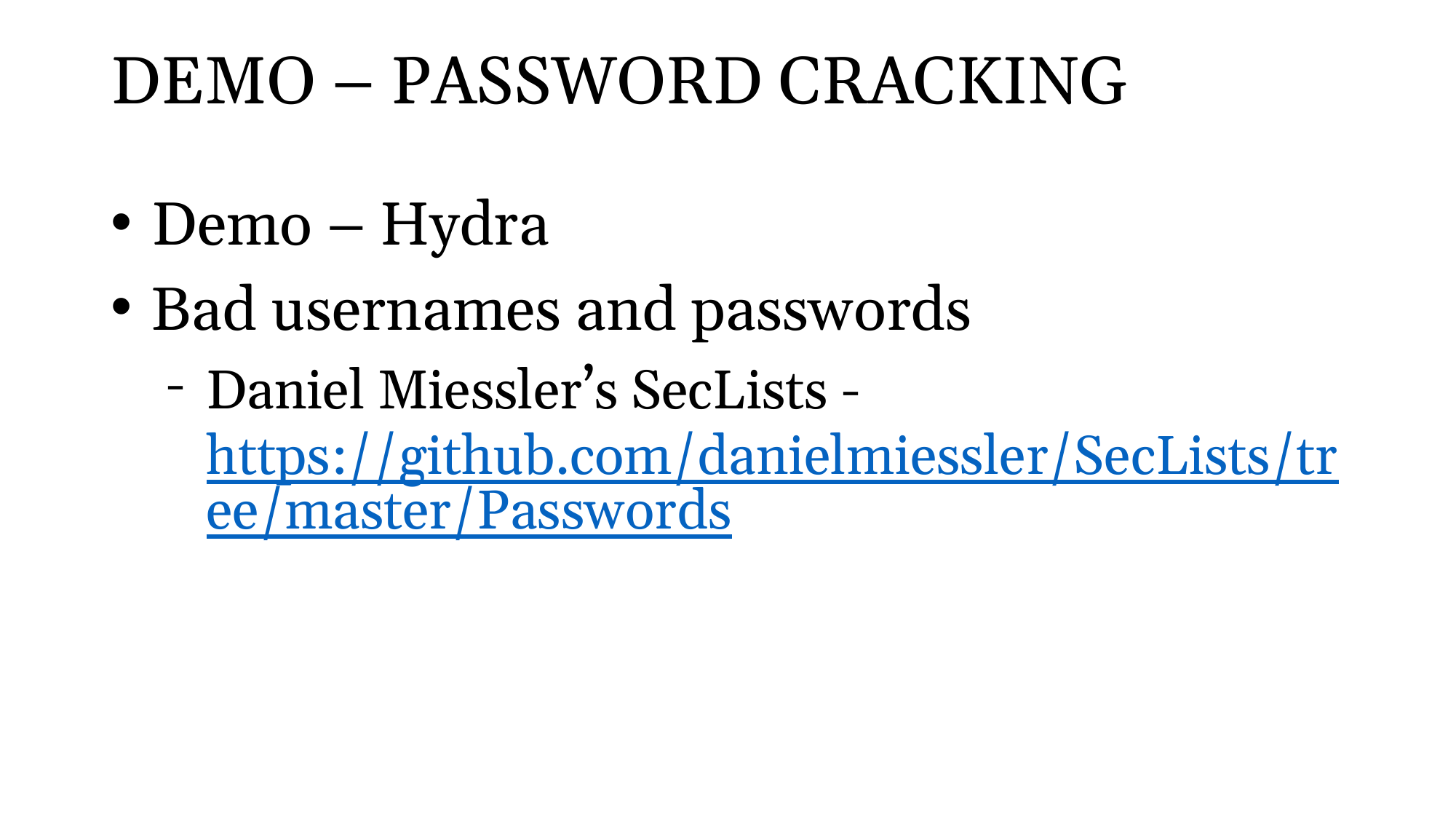

# DEMO – PASSWORD CRACKING
Demo – Hydra
Bad usernames and passwords
Daniel Miessler’s SecLists - https://github.com/danielmiessler/SecLists/tree/master/Passwords